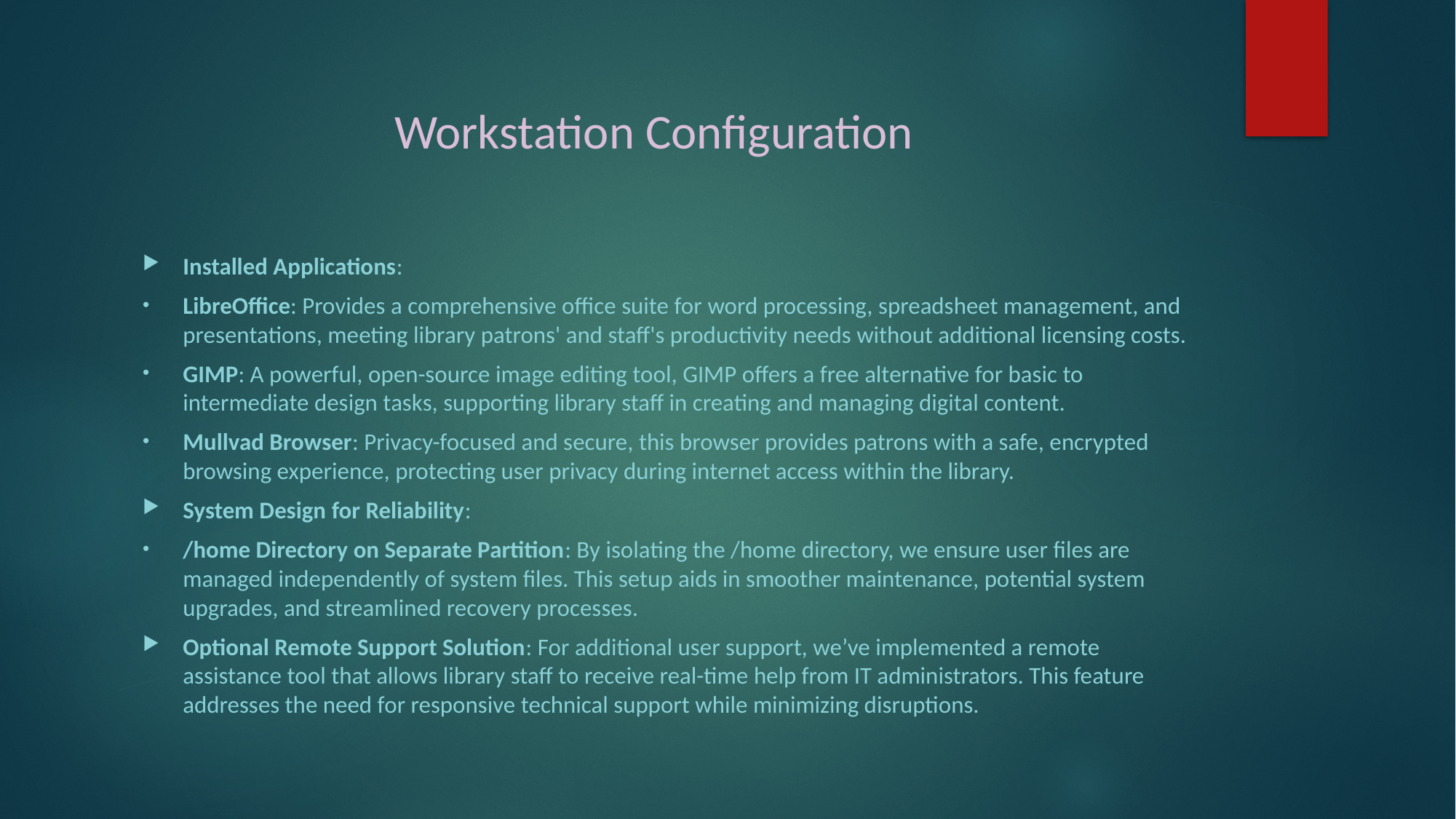

# Workstation Configuration
Installed Applications:
LibreOffice: Provides a comprehensive office suite for word processing, spreadsheet management, and presentations, meeting library patrons' and staff's productivity needs without additional licensing costs.
GIMP: A powerful, open-source image editing tool, GIMP offers a free alternative for basic to intermediate design tasks, supporting library staff in creating and managing digital content.
Mullvad Browser: Privacy-focused and secure, this browser provides patrons with a safe, encrypted browsing experience, protecting user privacy during internet access within the library.
System Design for Reliability:
/home Directory on Separate Partition: By isolating the /home directory, we ensure user files are managed independently of system files. This setup aids in smoother maintenance, potential system upgrades, and streamlined recovery processes.
Optional Remote Support Solution: For additional user support, we’ve implemented a remote assistance tool that allows library staff to receive real-time help from IT administrators. This feature addresses the need for responsive technical support while minimizing disruptions.